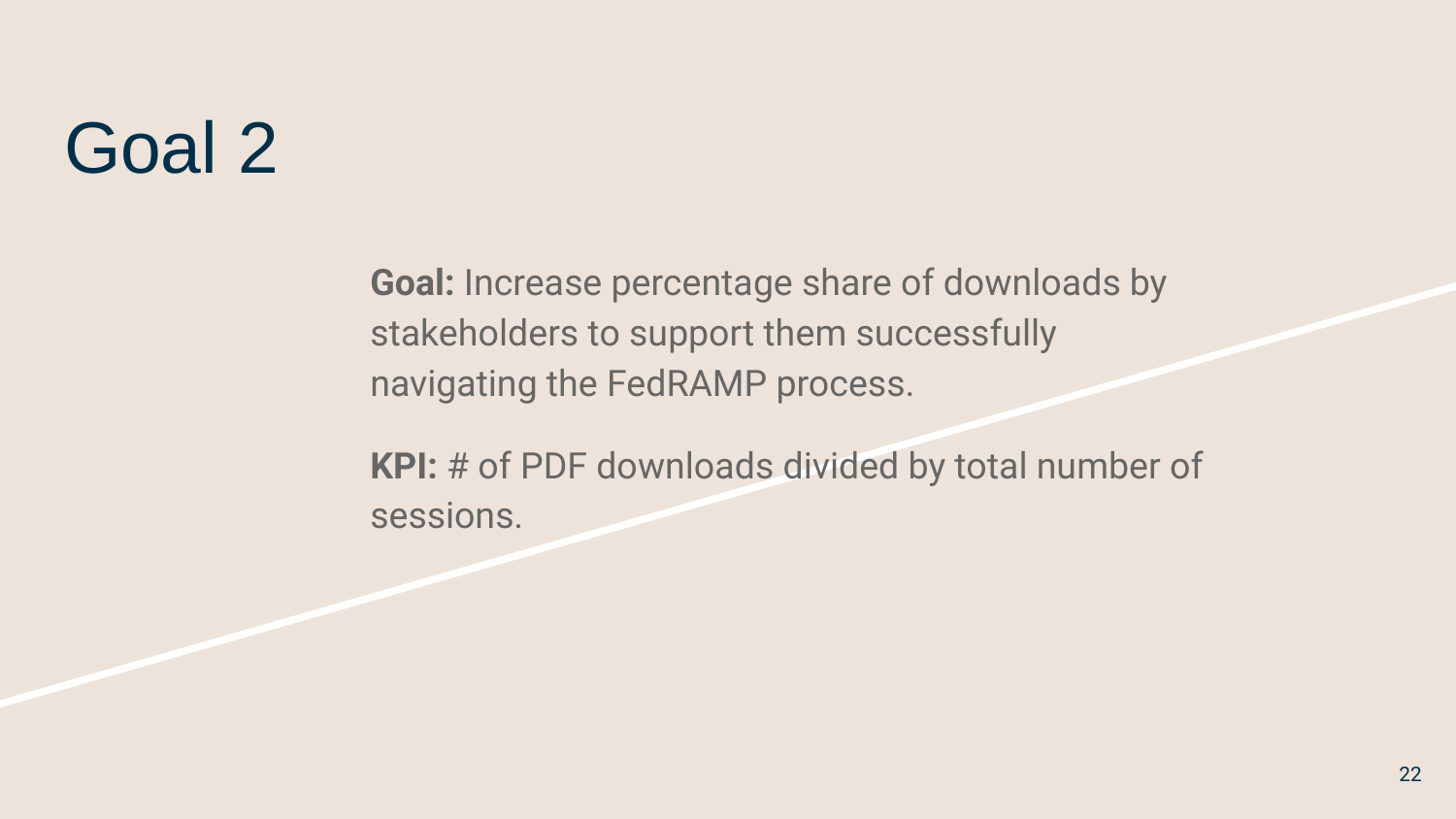

# Goal 2
Goal: Increase percentage share of downloads by stakeholders to support them successfully navigating the FedRAMP process.
KPI: # of PDF downloads divided by total number of sessions.

22